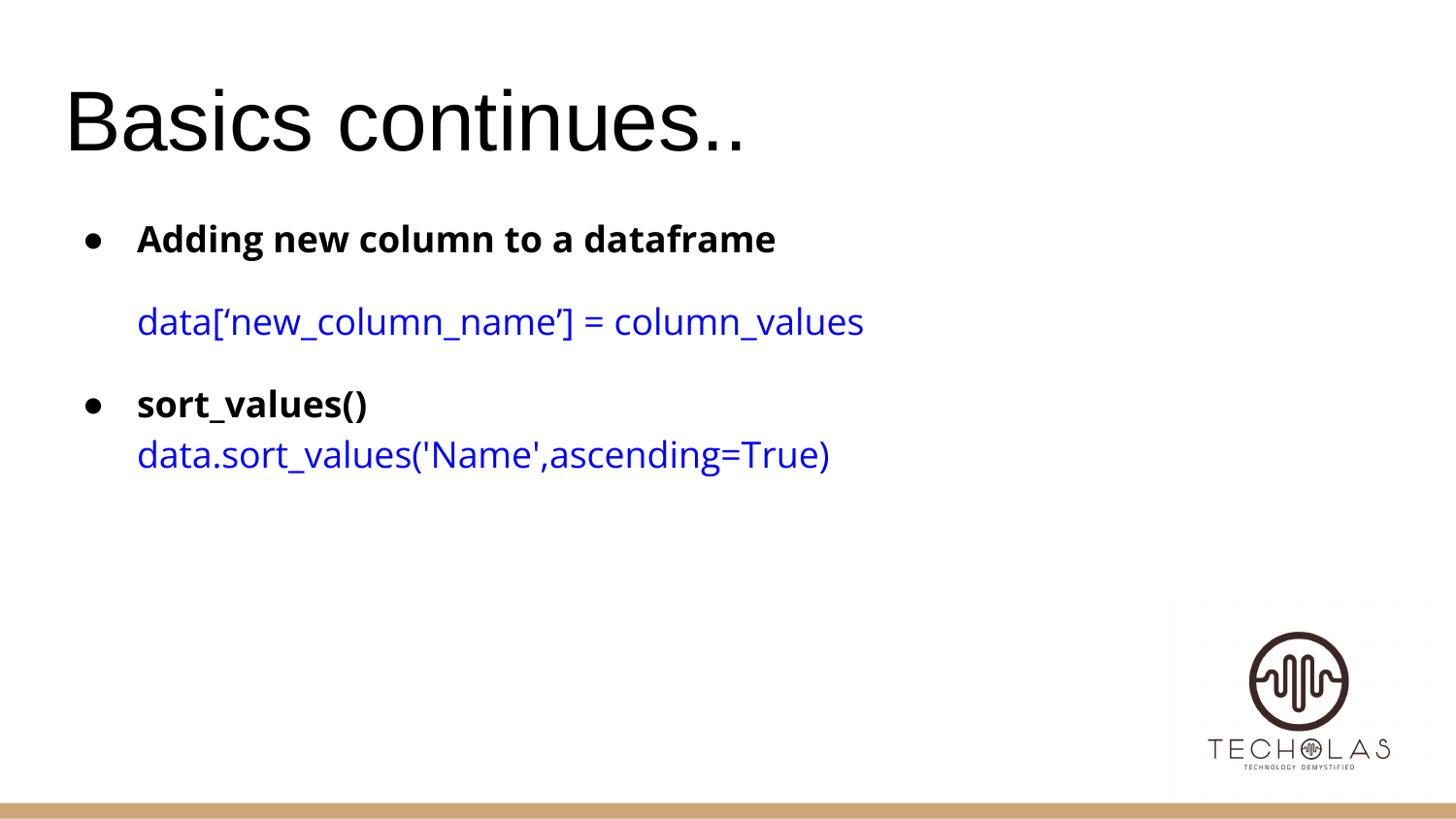

# Basics continues..
Adding new column to a dataframe
data[‘new_column_name’] = column_values
sort_values()
data.sort_values('Name',ascending=True)